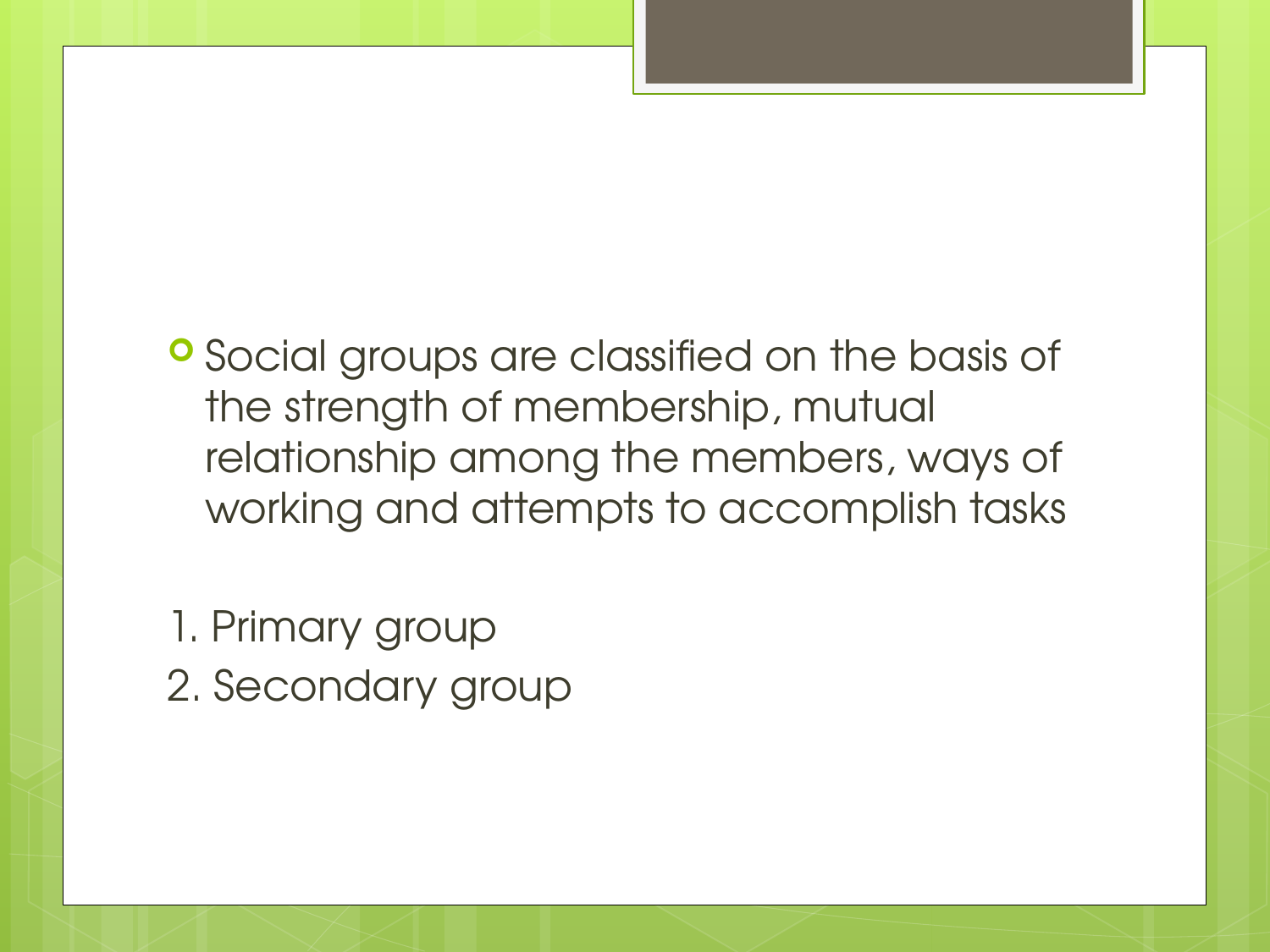

#
Social groups are classified on the basis of the strength of membership, mutual relationship among the members, ways of working and attempts to accomplish tasks

1. Primary group
2. Secondary group